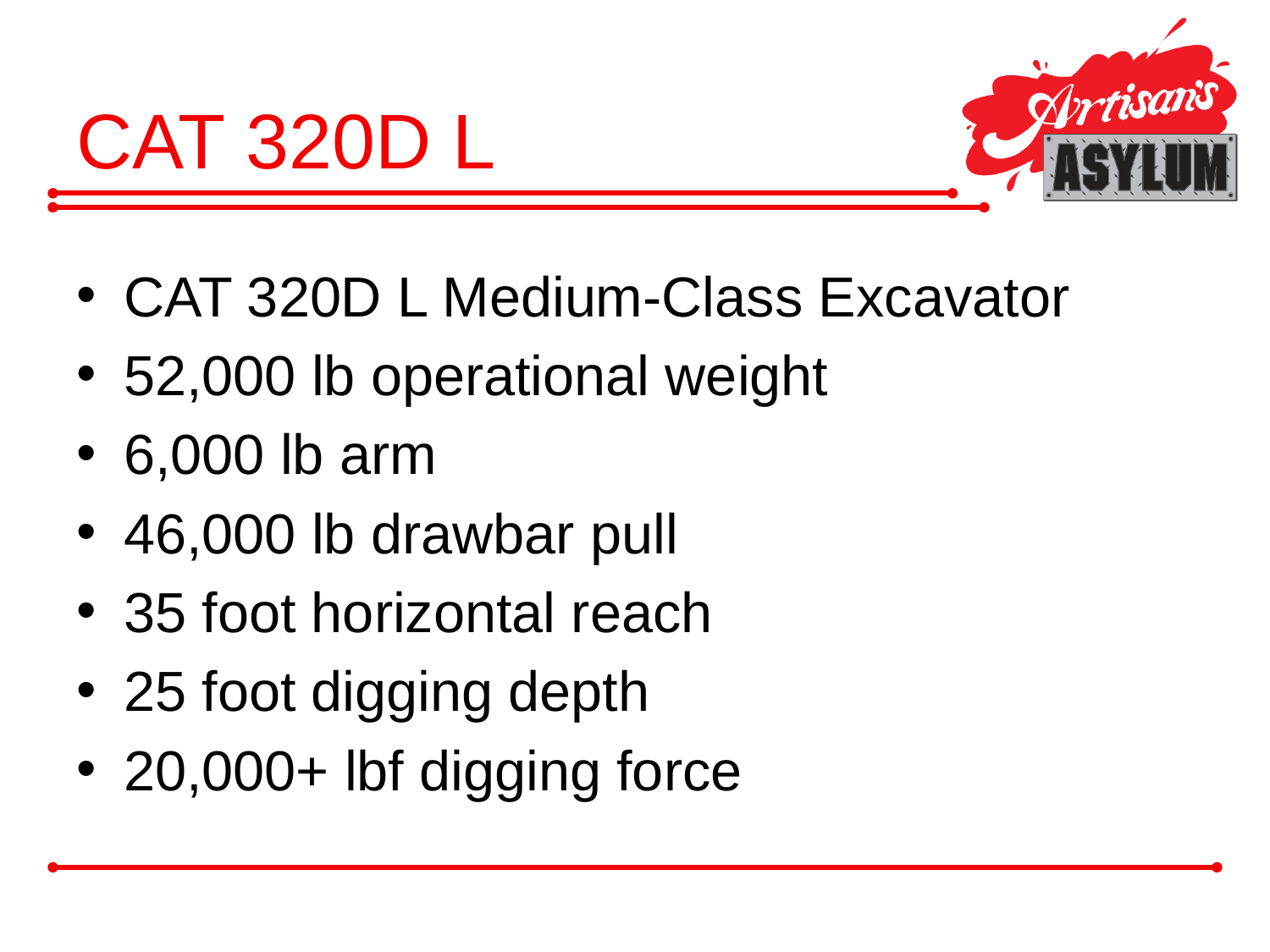

# CAT 320D L
CAT 320D L Medium-Class Excavator
52,000 lb operational weight
6,000 lb arm
46,000 lb drawbar pull
35 foot horizontal reach
25 foot digging depth
20,000+ lbf digging force